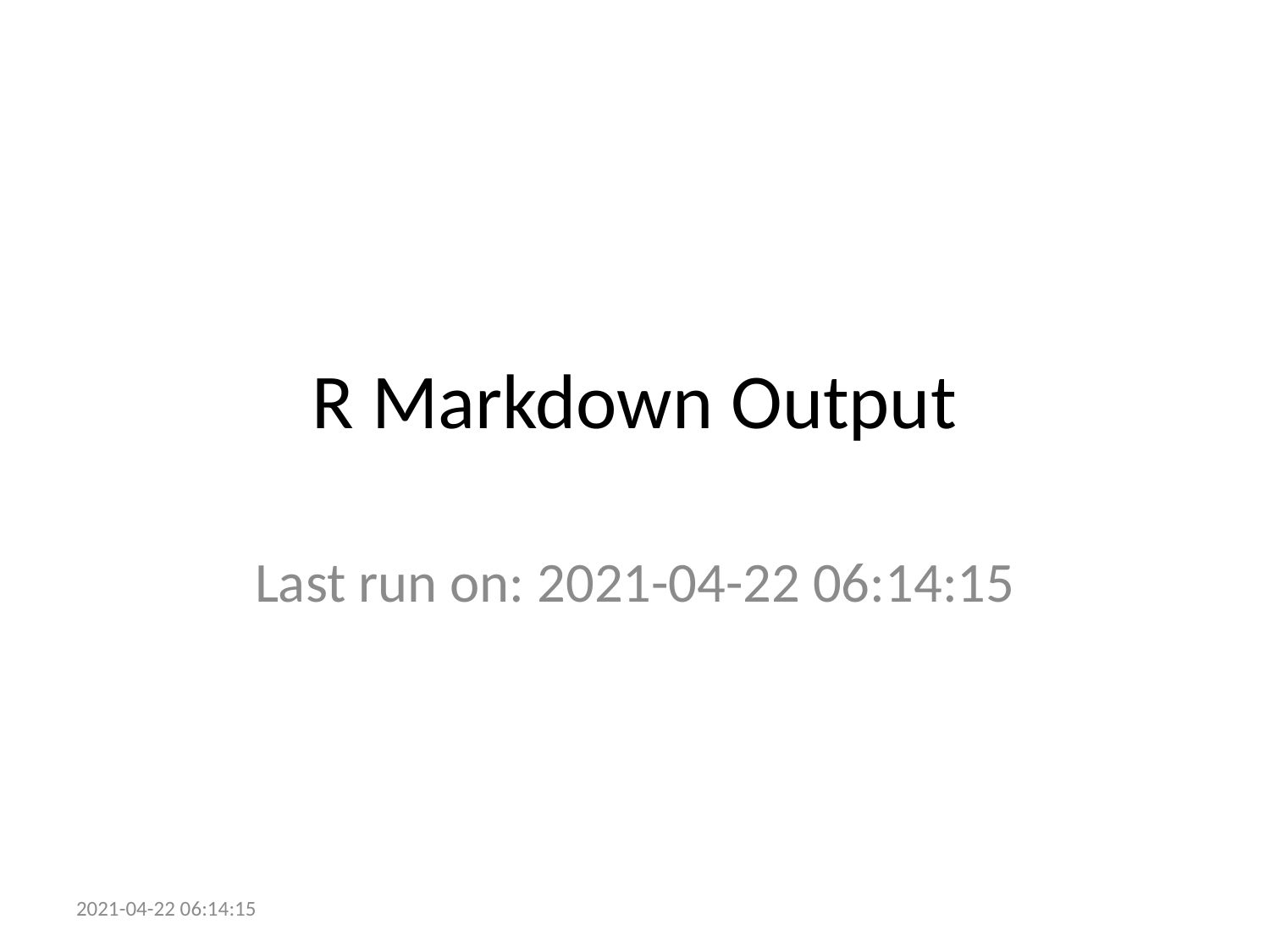

# R Markdown Output
Last run on: 2021-04-22 06:14:15
2021-04-22 06:14:15